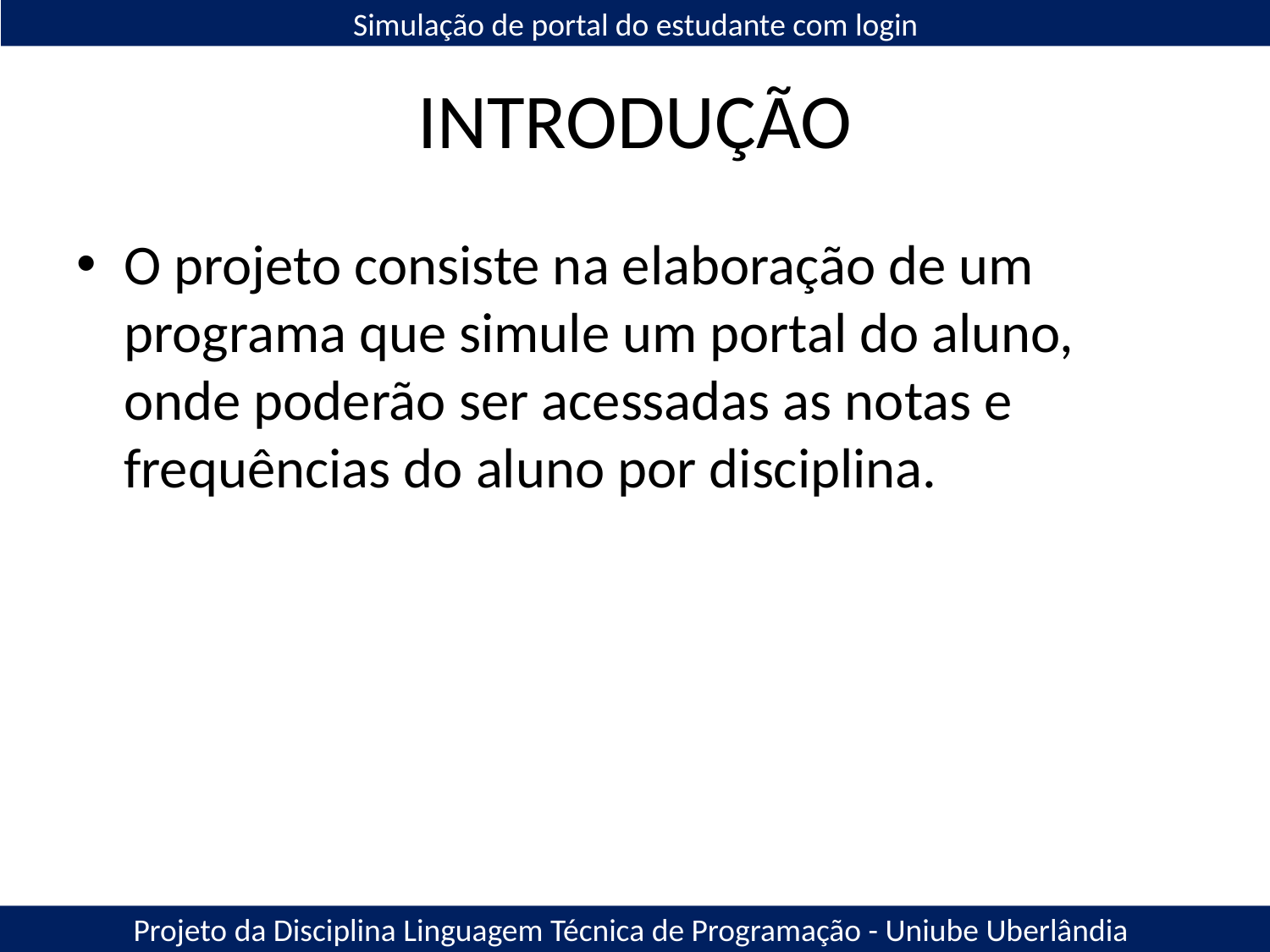

Simulação de portal do estudante com login
# INTRODUÇÃO
O projeto consiste na elaboração de um programa que simule um portal do aluno, onde poderão ser acessadas as notas e frequências do aluno por disciplina.
Projeto da Disciplina Linguagem Técnica de Programação - Uniube Uberlândia